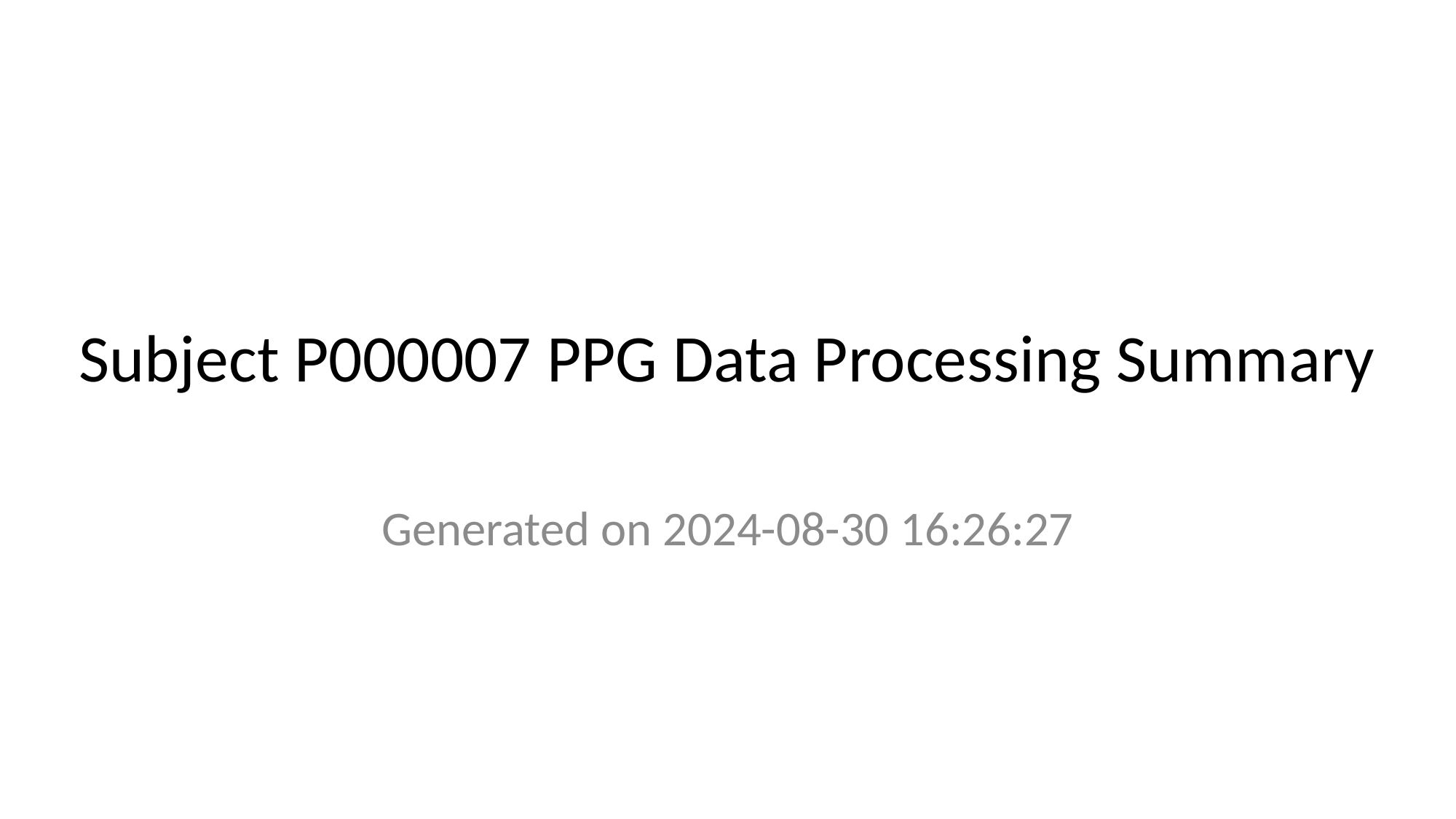

# Subject P000007 PPG Data Processing Summary
Generated on 2024-08-30 16:26:27